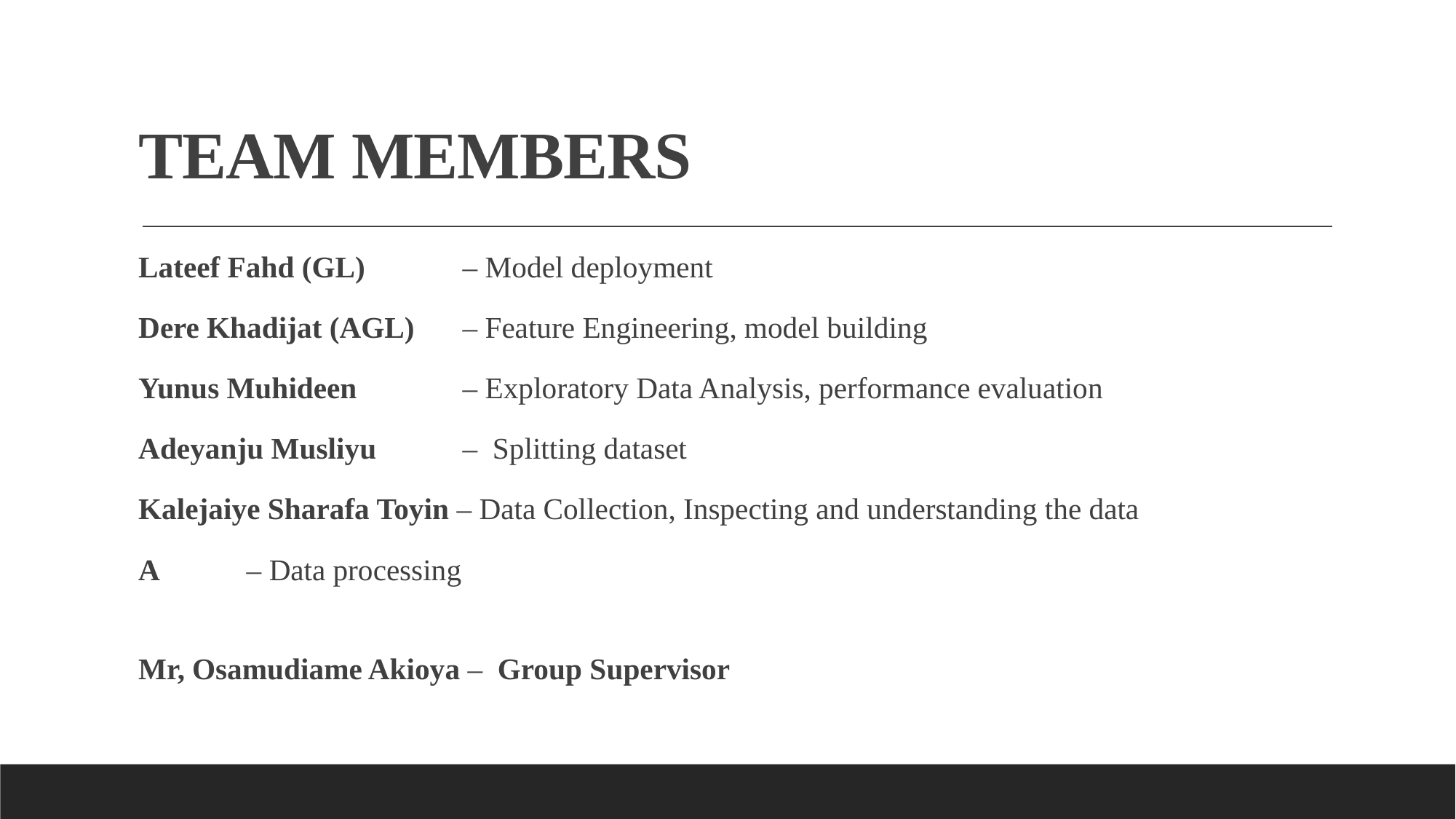

# TEAM MEMBERS
Lateef Fahd (GL)	– Model deployment
Dere Khadijat (AGL) 	– Feature Engineering, model building
Yunus Muhideen 	– Exploratory Data Analysis, performance evaluation
Adeyanju Musliyu 	–  Splitting dataset
Kalejaiye Sharafa Toyin – Data Collection, Inspecting and understanding the data
A 			– Data processing

Mr, Osamudiame Akioya –  Group Supervisor